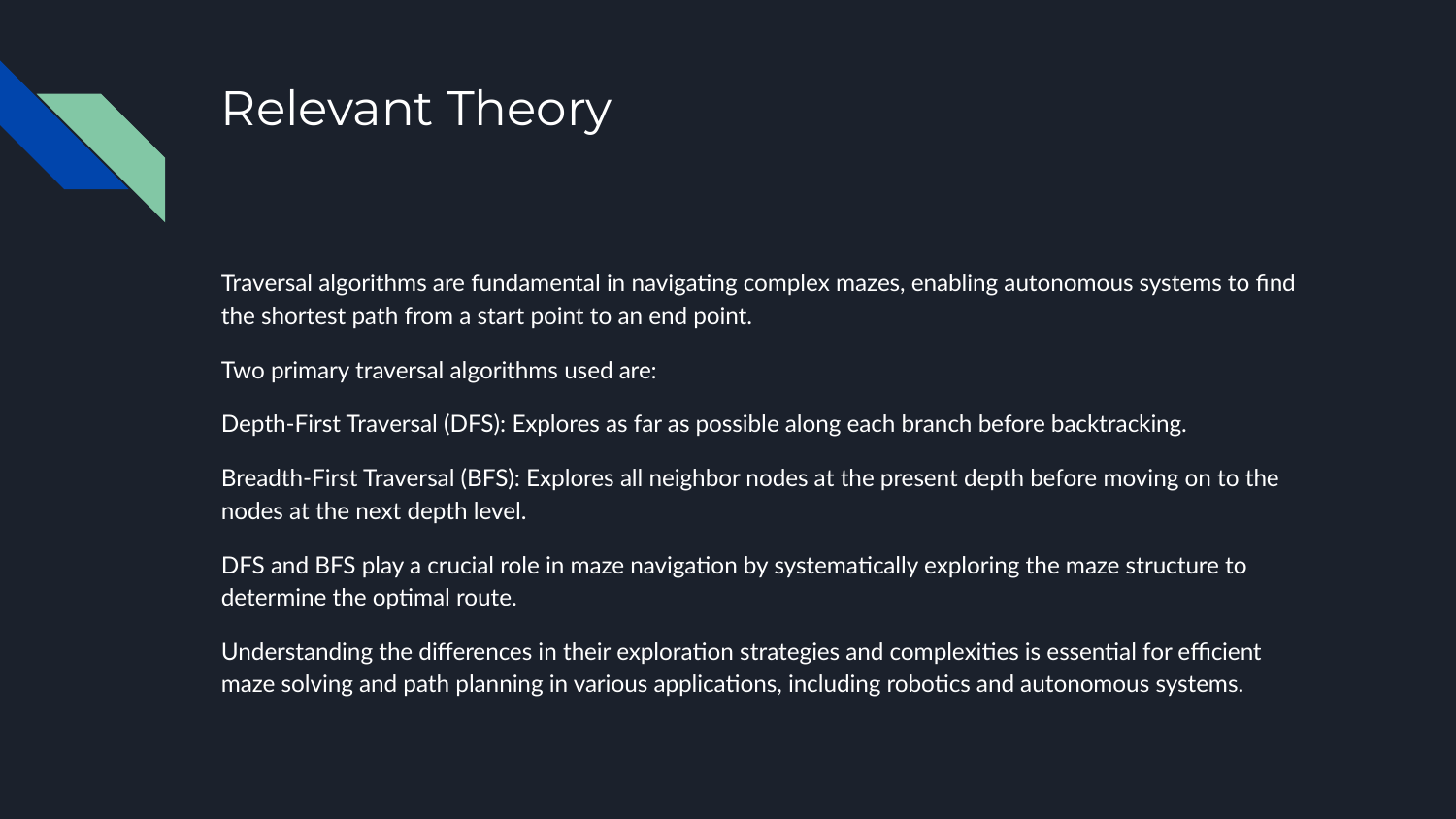

# Relevant Theory
Traversal algorithms are fundamental in navigating complex mazes, enabling autonomous systems to find the shortest path from a start point to an end point.
Two primary traversal algorithms used are:
Depth-First Traversal (DFS): Explores as far as possible along each branch before backtracking.
Breadth-First Traversal (BFS): Explores all neighbor nodes at the present depth before moving on to the nodes at the next depth level.
DFS and BFS play a crucial role in maze navigation by systematically exploring the maze structure to determine the optimal route.
Understanding the differences in their exploration strategies and complexities is essential for efficient maze solving and path planning in various applications, including robotics and autonomous systems.